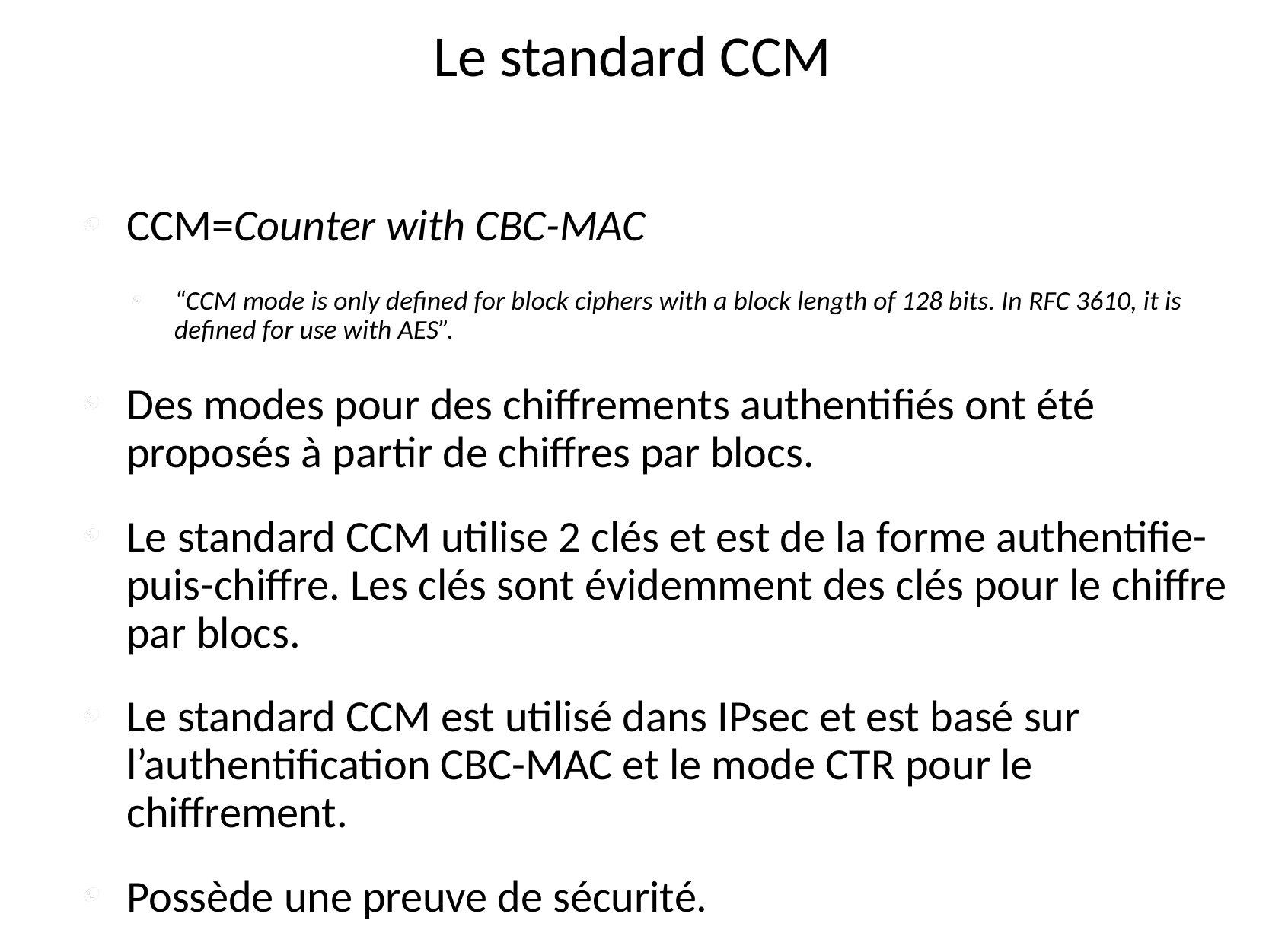

# Le standard CCM
CCM=Counter with CBC-MAC
“CCM mode is only defined for block ciphers with a block length of 128 bits. In RFC 3610, it is defined for use with AES”.
Des modes pour des chiffrements authentifiés ont été proposés à partir de chiffres par blocs.
Le standard CCM utilise 2 clés et est de la forme authentifie-puis-chiffre. Les clés sont évidemment des clés pour le chiffre par blocs.
Le standard CCM est utilisé dans IPsec et est basé sur l’authentification CBC-MAC et le mode CTR pour le chiffrement.
Possède une preuve de sécurité.